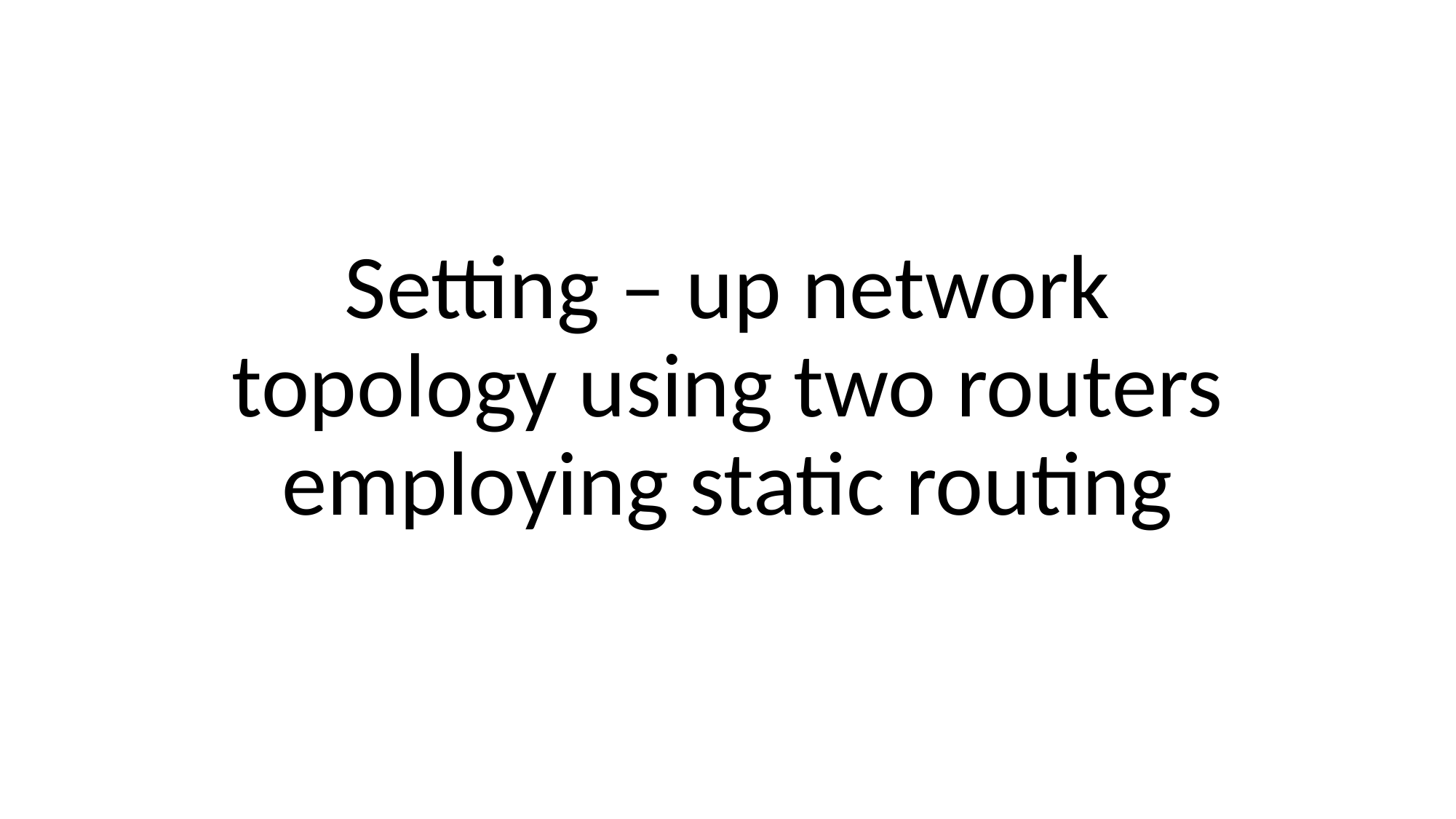

# Setting – up network topology using two routers employing static routing